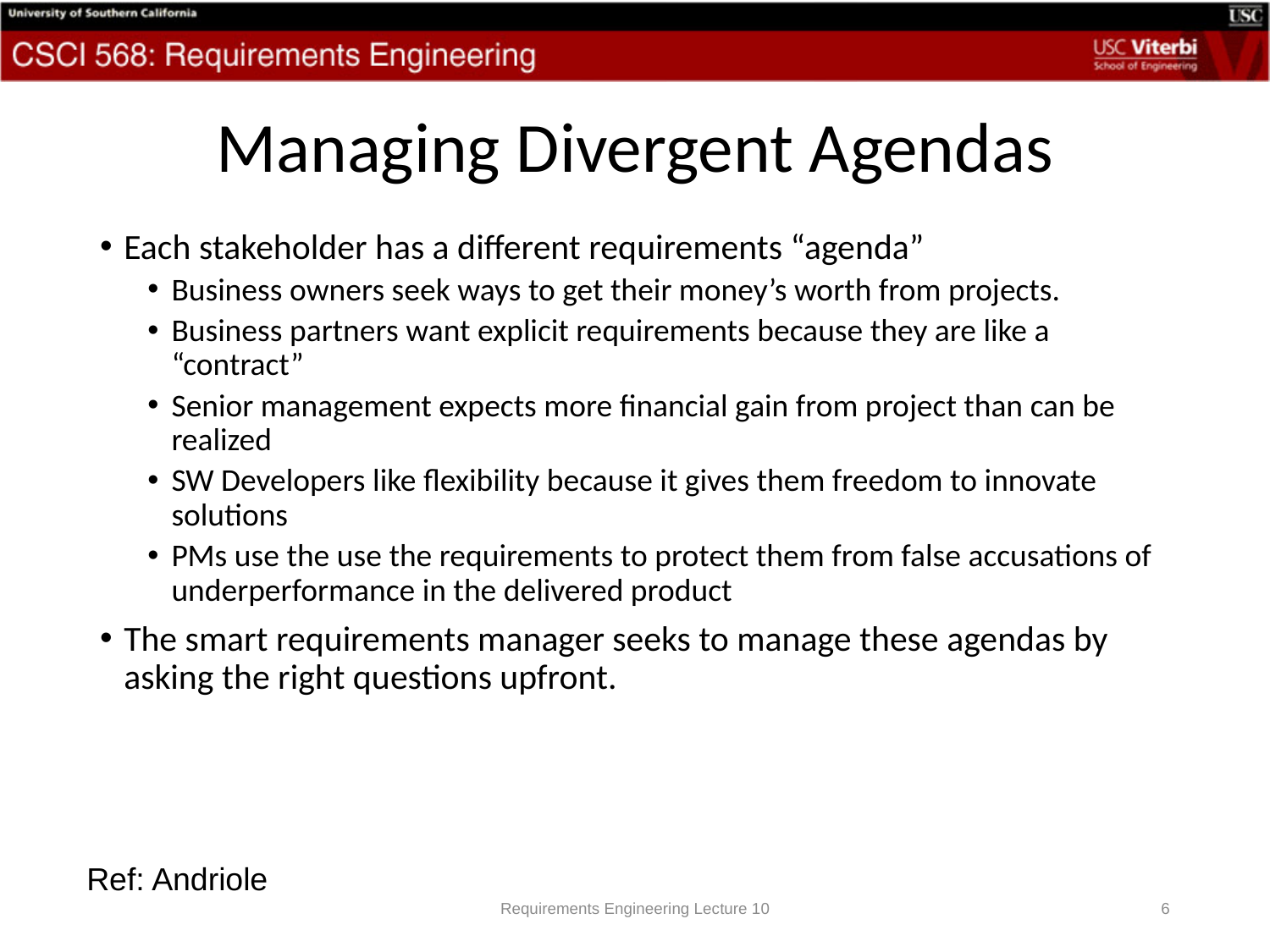

# Managing Divergent Agendas
Each stakeholder has a different requirements “agenda”
Business owners seek ways to get their money’s worth from projects.
Business partners want explicit requirements because they are like a “contract”
Senior management expects more financial gain from project than can be realized
SW Developers like flexibility because it gives them freedom to innovate solutions
PMs use the use the requirements to protect them from false accusations of underperformance in the delivered product
The smart requirements manager seeks to manage these agendas by asking the right questions upfront.

Ref: Andriole
Requirements Engineering Lecture 10
6